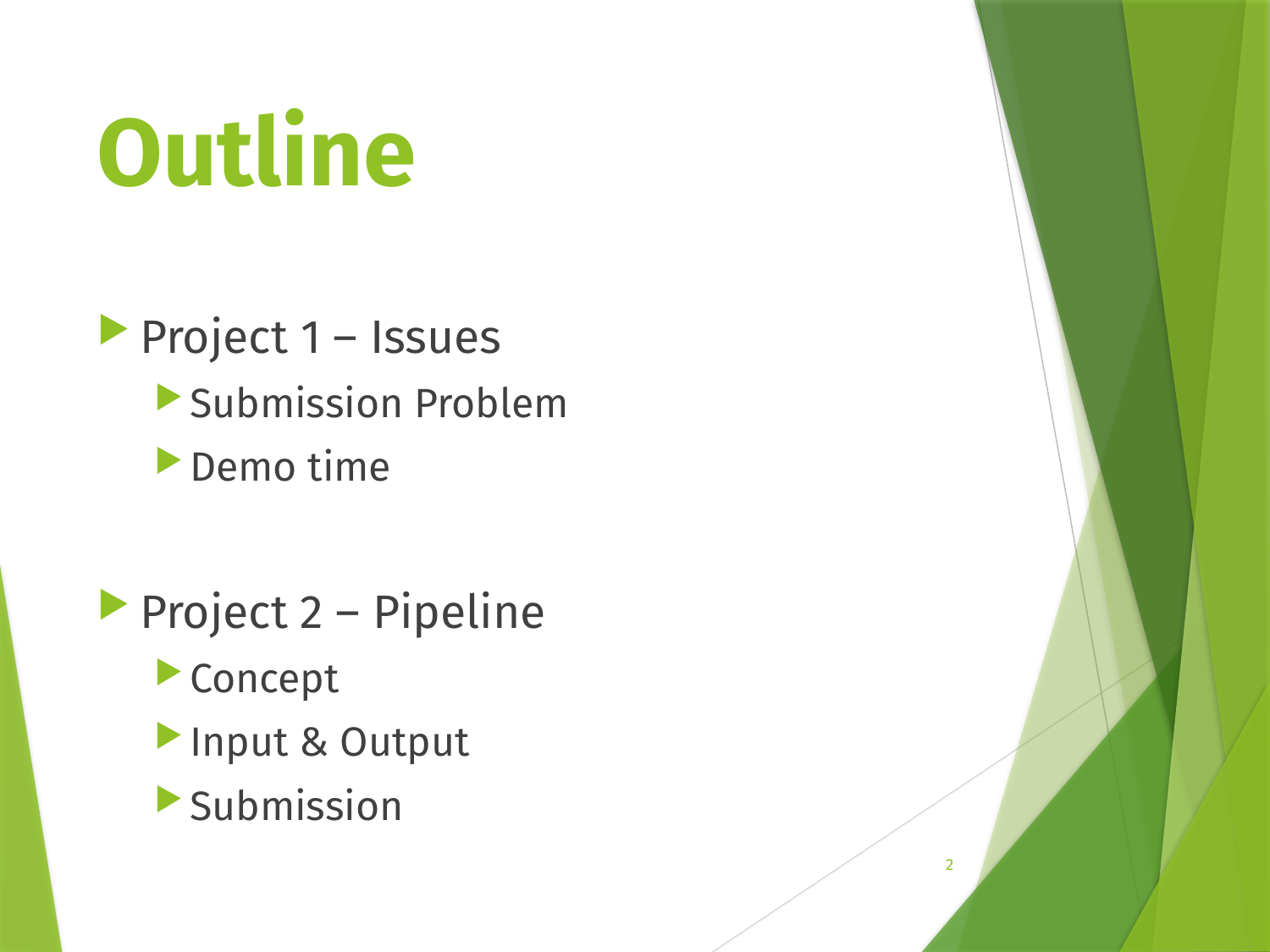

# Outline
Project 1 – Issues
Submission Problem
Demo time

Project 2 – Pipeline
Concept
Input & Output
Submission

2